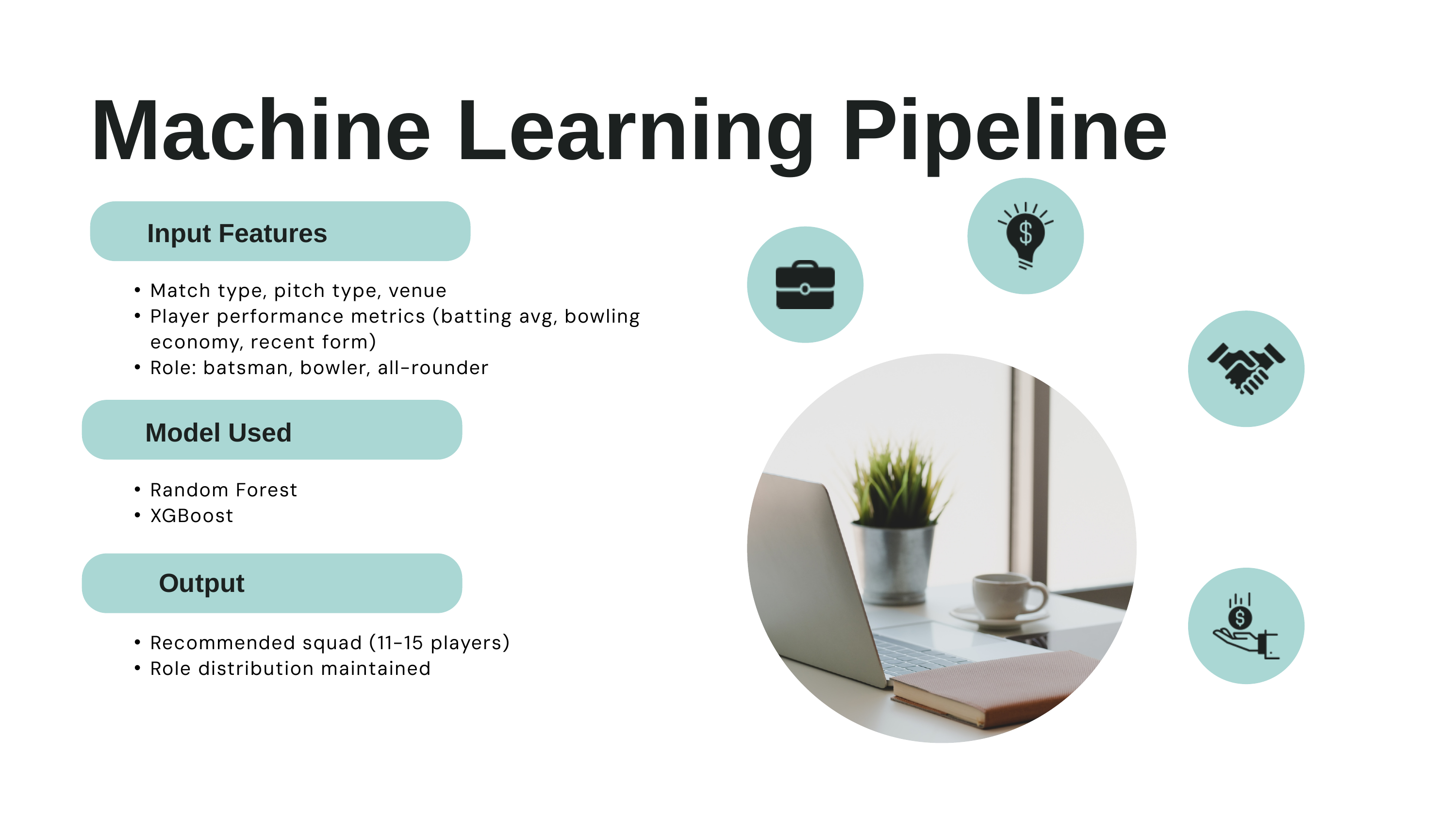

Machine Learning Pipeline

Input Features
Match type, pitch type, venue
Player performance metrics (batting avg, bowling economy, recent form)
Role: batsman, bowler, all-rounder

Model Used
Random Forest
XGBoost

Output
Recommended squad (11-15 players)
Role distribution maintained